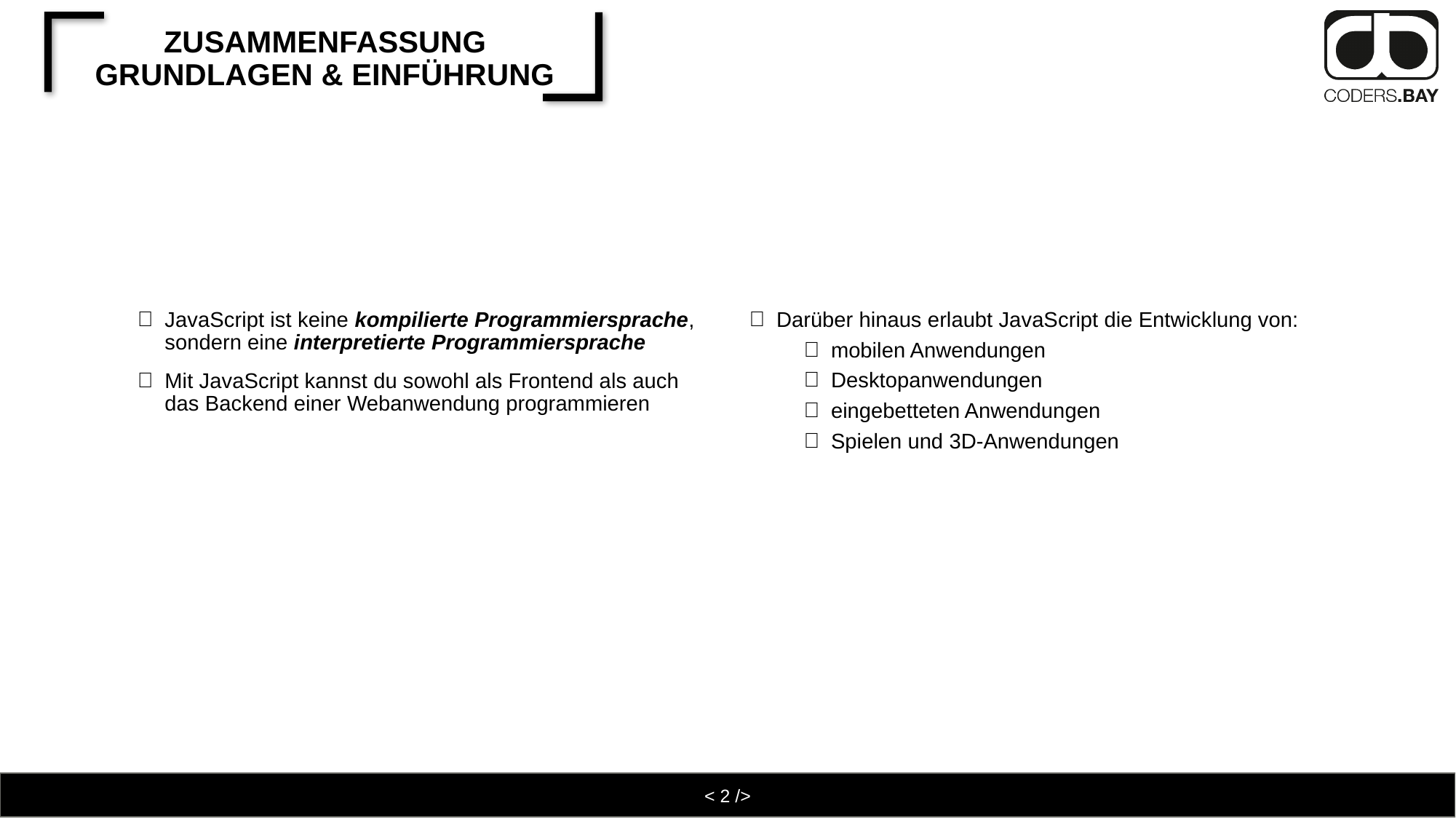

# Zusammenfassung Grundlagen & Einführung
JavaScript ist keine kompilierte Programmiersprache, sondern eine interpretierte Programmiersprache
Mit JavaScript kannst du sowohl als Frontend als auch das Backend einer Webanwendung programmieren
Darüber hinaus erlaubt JavaScript die Entwicklung von:
mobilen Anwendungen
Desktopanwendungen
eingebetteten Anwendungen
Spielen und 3D-Anwendungen